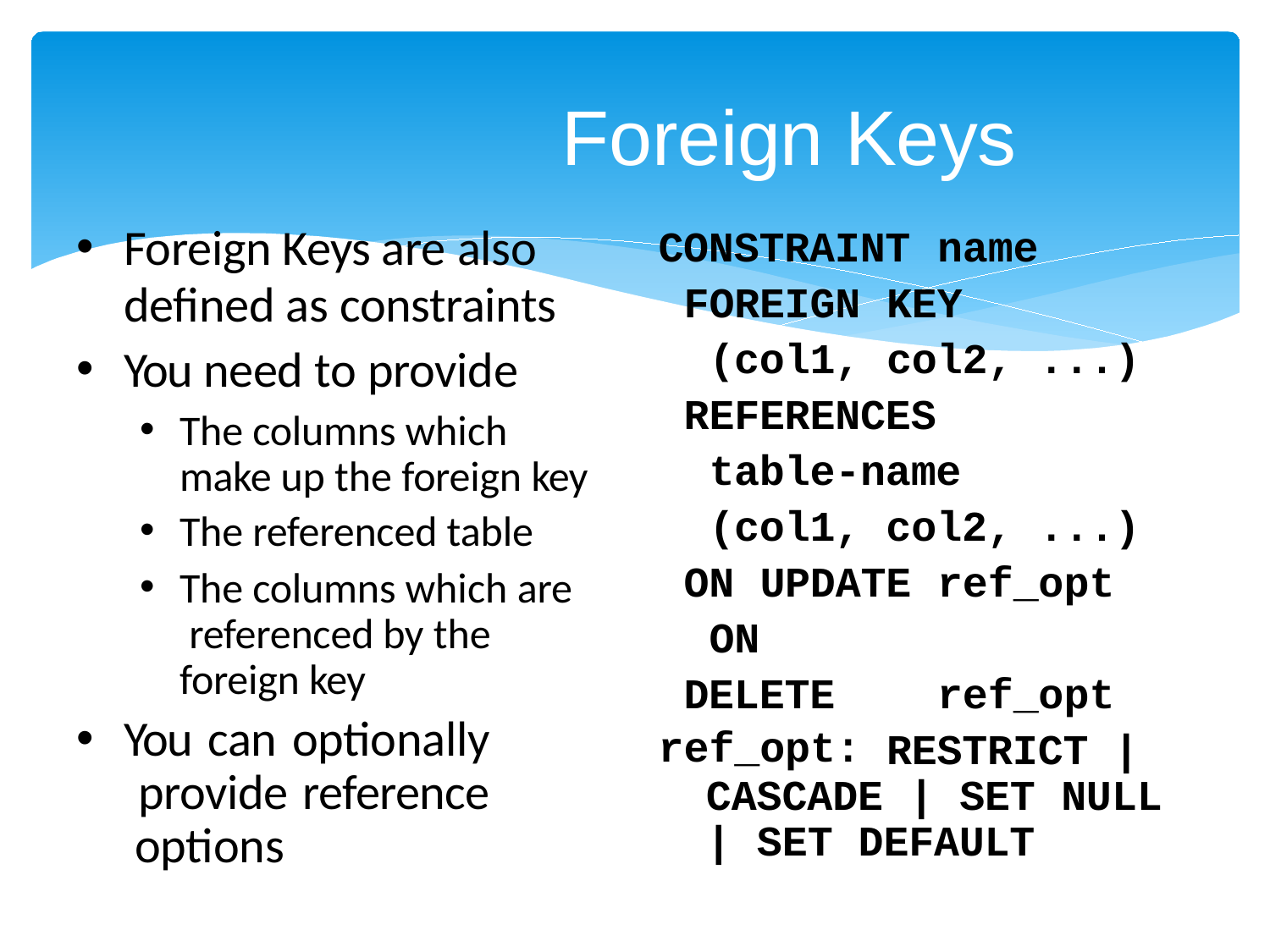

# Foreign Keys
Foreign Keys are also
defined as constraints
You need to provide
The columns which  make up the foreign key
The referenced table
The columns which are  referenced by the  foreign key
You can optionally  provide reference  options
CONSTRAINT
name
FOREIGN
(col1,
KEY
col2,
...)
REFERENCES
table-name
(col1, col2,
...)
ON UPDATE  ON DELETE
ref_opt  ref_opt
ref_opt:
CASCADE
RESTRICT |
| SET
NULL
| SET
DEFAULT